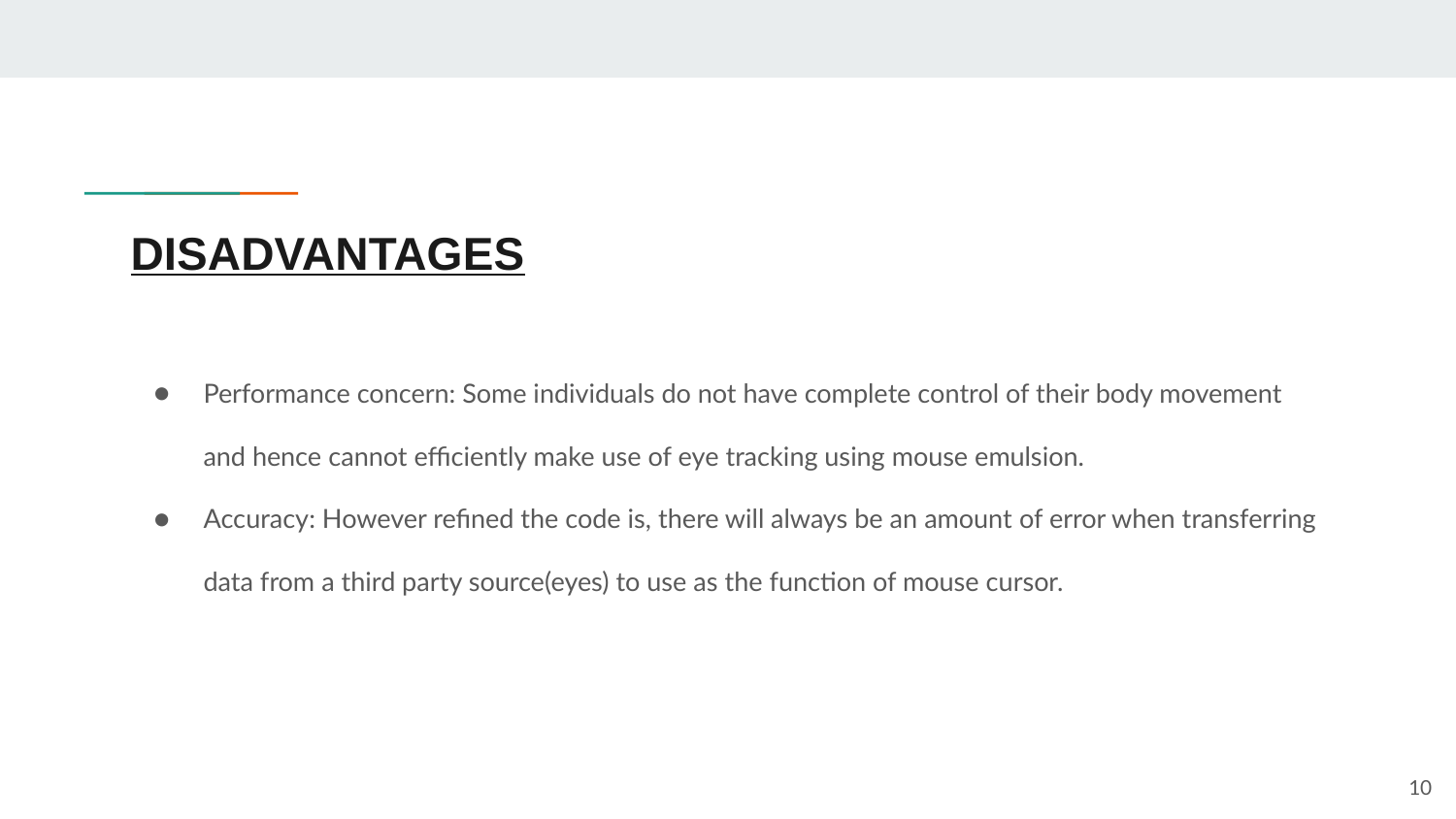

# DISADVANTAGES
Performance concern: Some individuals do not have complete control of their body movement and hence cannot efficiently make use of eye tracking using mouse emulsion.
Accuracy: However refined the code is, there will always be an amount of error when transferring data from a third party source(eyes) to use as the function of mouse cursor.

10